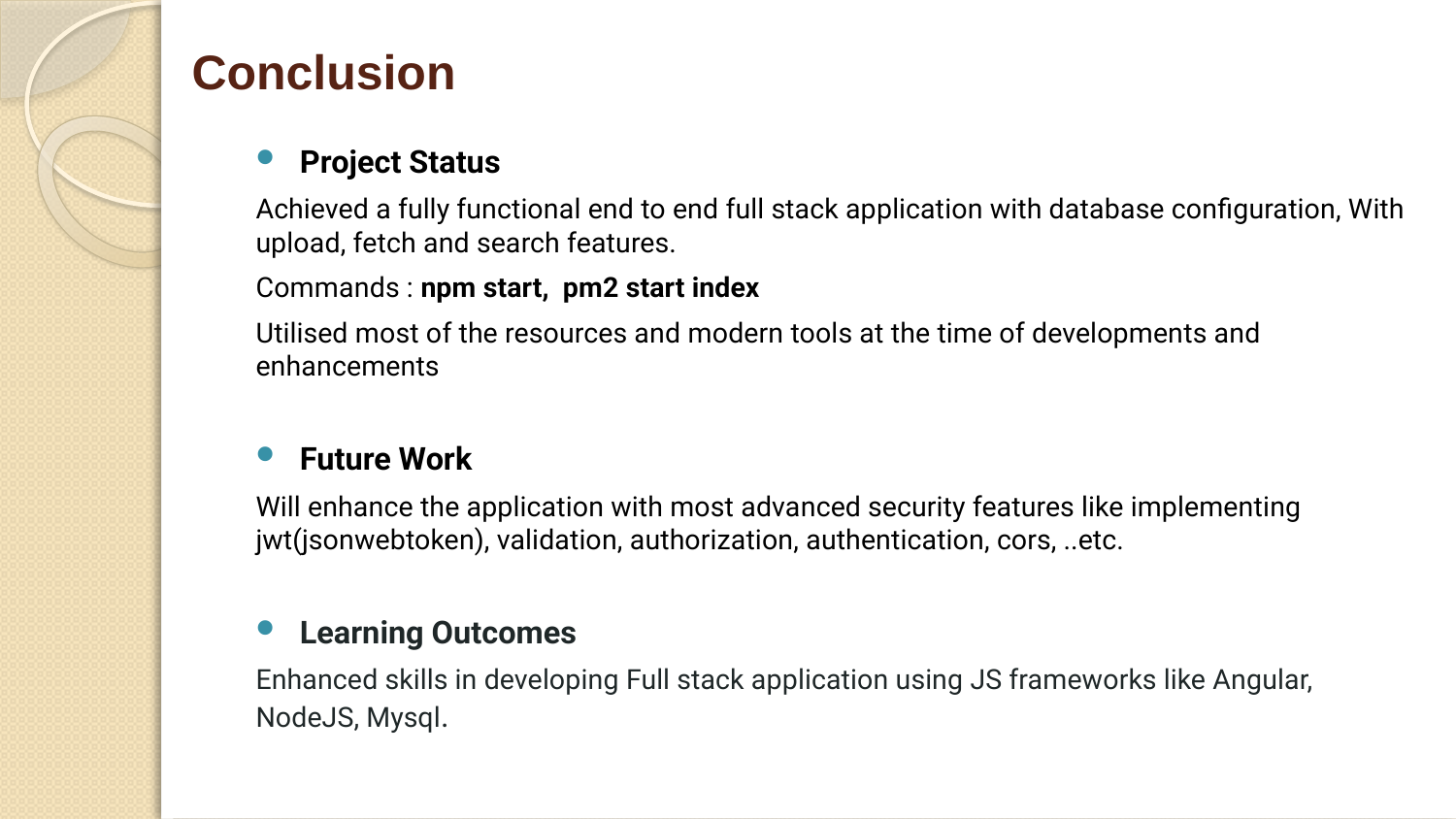

# Conclusion
Project Status
Achieved a fully functional end to end full stack application with database configuration, With upload, fetch and search features.
Commands : npm start,  pm2 start index
Utilised most of the resources and modern tools at the time of developments and enhancements

Future Work
Will enhance the application with most advanced security features like implementing jwt(jsonwebtoken), validation, authorization, authentication, cors, ..etc.

Learning Outcomes
Enhanced skills in developing Full stack application using JS frameworks like Angular, NodeJS, Mysql.